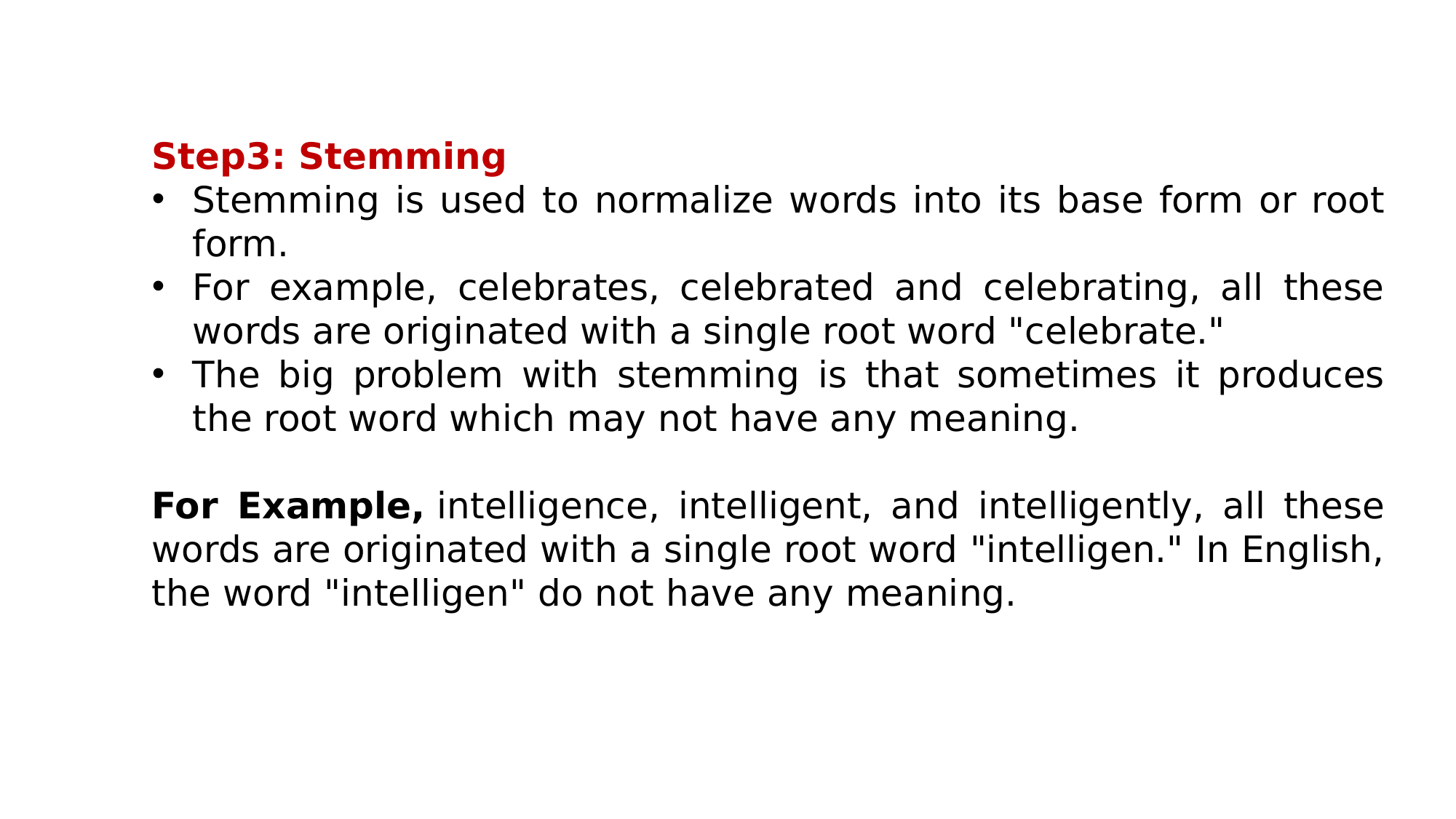

Step3: Stemming
Stemming is used to normalize words into its base form or root form.
For example, celebrates, celebrated and celebrating, all these words are originated with a single root word "celebrate."
The big problem with stemming is that sometimes it produces the root word which may not have any meaning.

For Example, intelligence, intelligent, and intelligently, all these words are originated with a single root word "intelligen." In English, the word "intelligen" do not have any meaning.